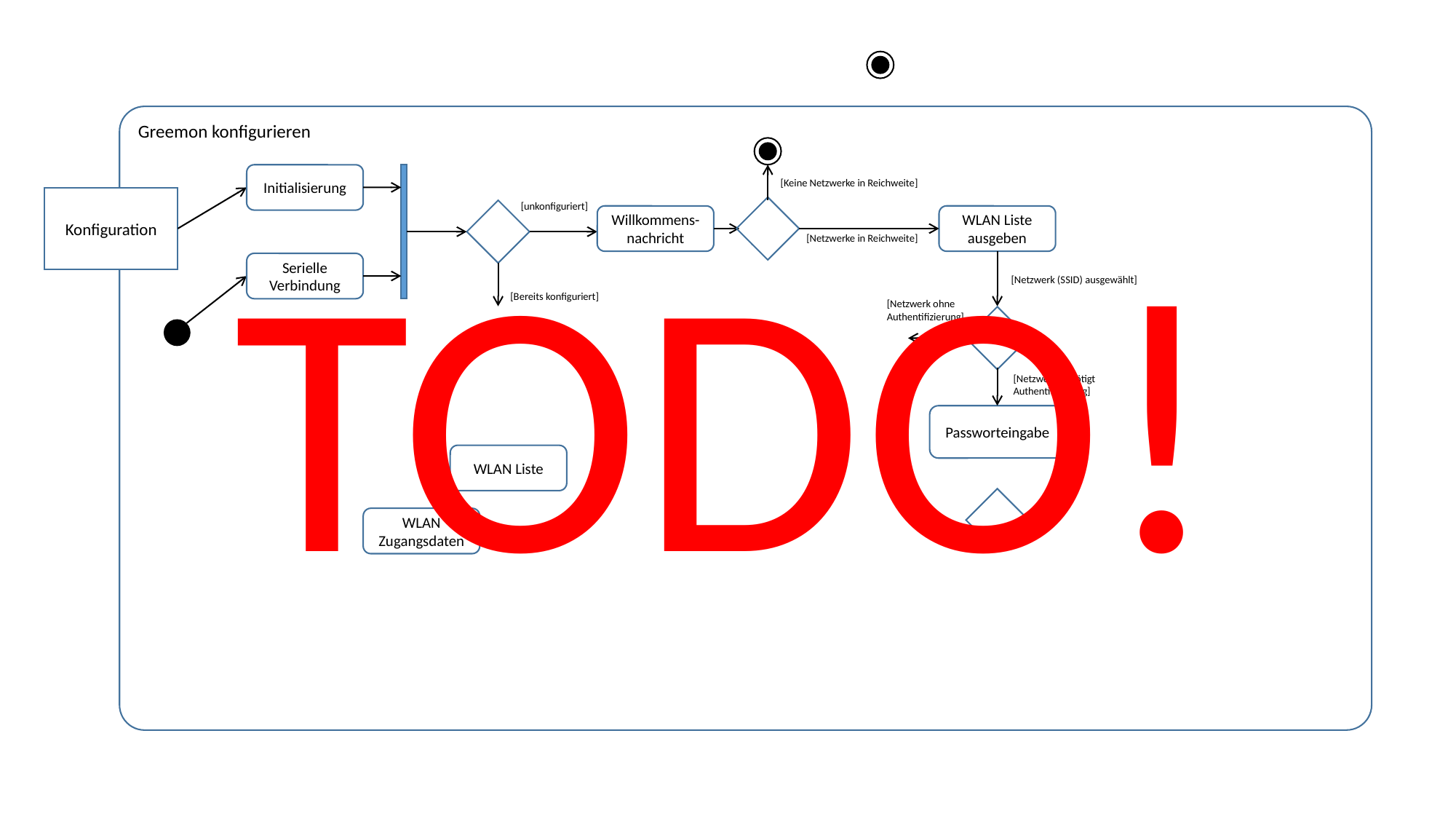

Greemon konfigurieren

Initialisierung

[Keine Netzwerke in Reichweite]
TODO!
Konfiguration
[unkonfiguriert]
WLAN Liste ausgeben
Willkommens-nachricht

[Netzwerke in Reichweite]
Serielle Verbindung
[Netzwerk (SSID) ausgewählt]
[Bereits konfiguriert]
[Netzwerk ohne
Authentifizierung]

[Netzwerk benötigt
Authentifizierung]
Passworteingabe
WLAN Liste

WLAN Zugangsdaten